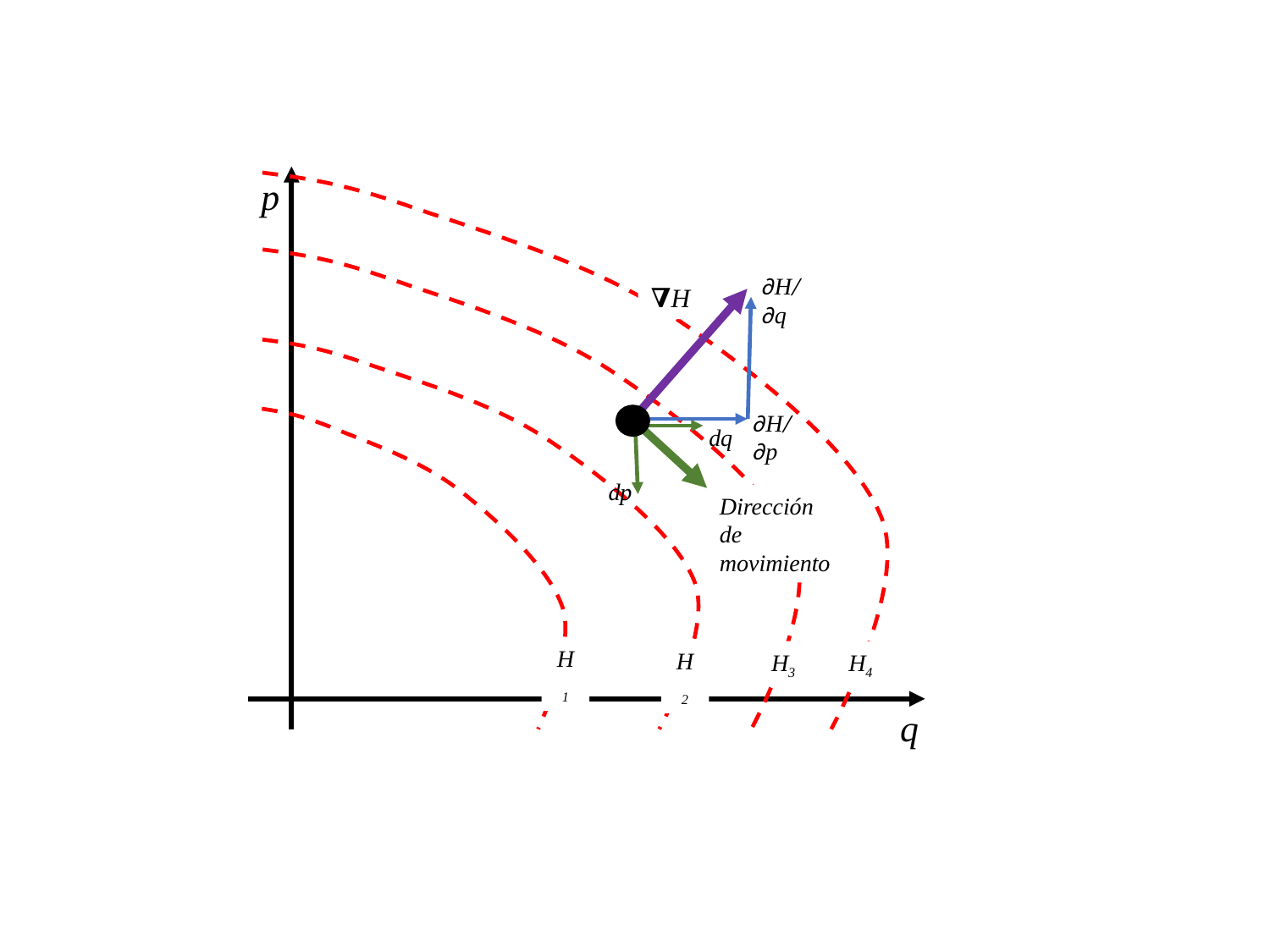

p

∂H/∂q
∇H

∂H/∂p

dq
dp
Dirección de movimiento
H1
H2
H3
H4
q